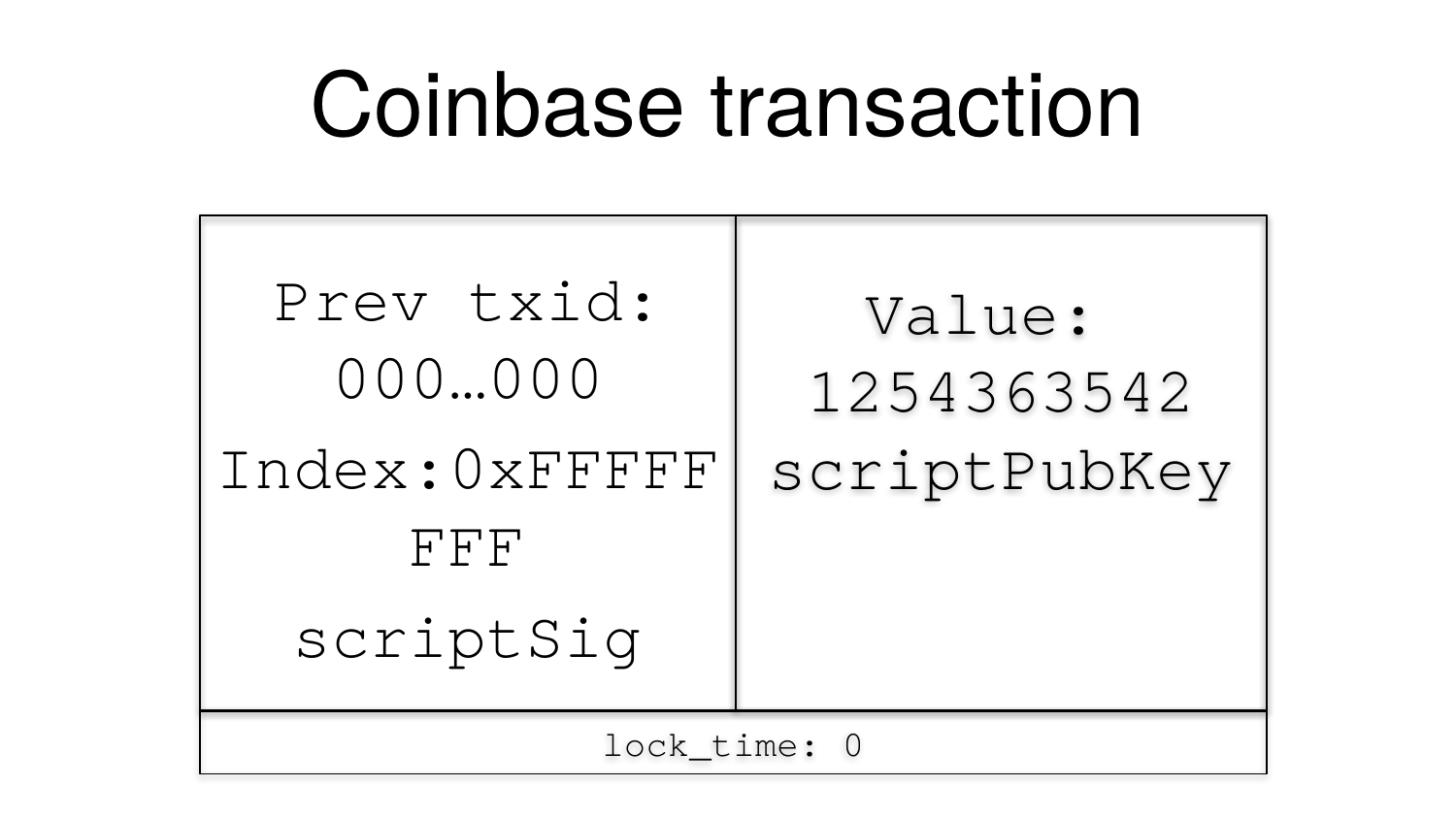

# Coinbase transaction
Prev txid: 000…000
Index:0xFFFFFFFF
scriptSig

Value:
1254363542
scriptPubKey

lock_time: 0